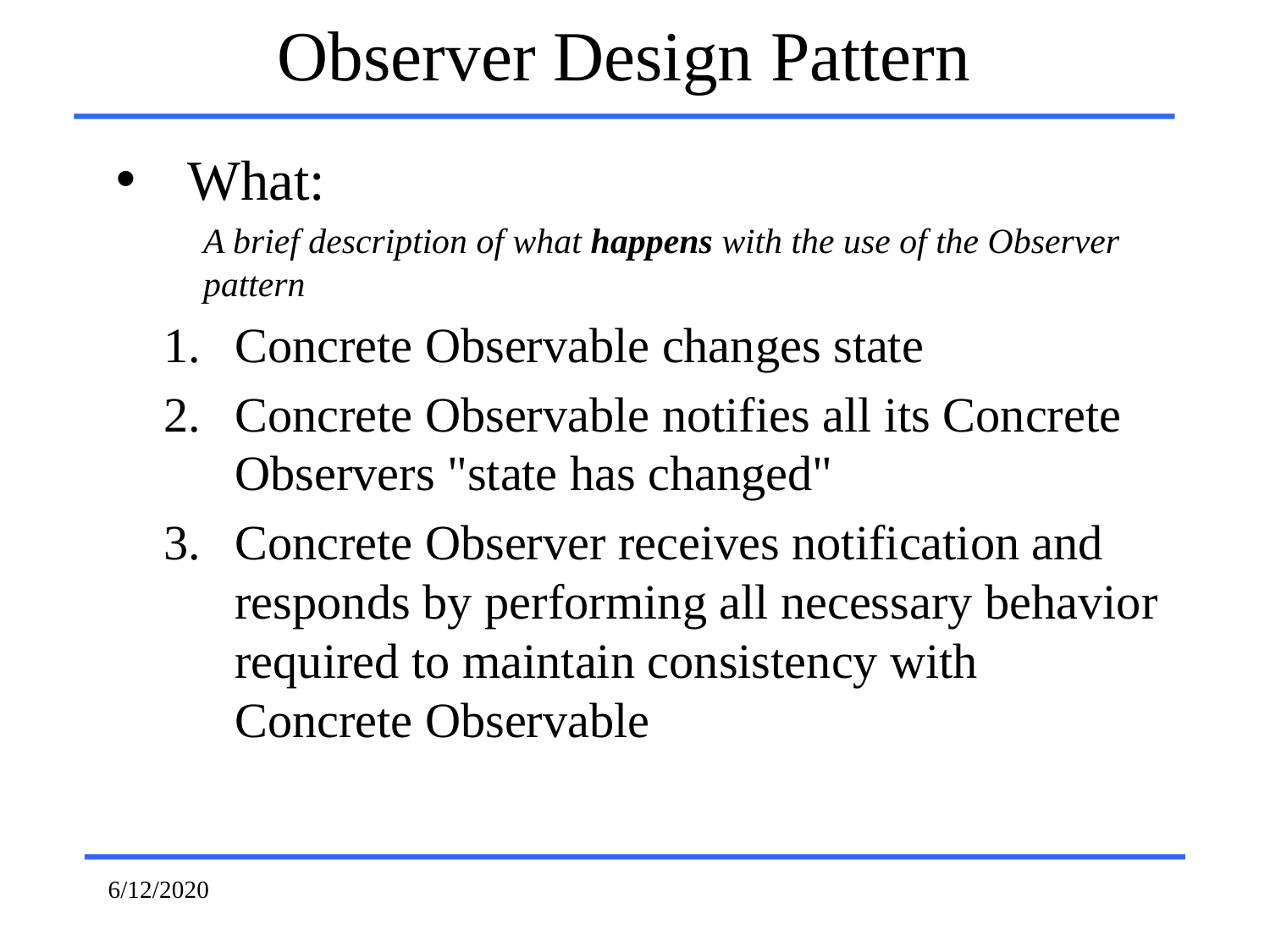

# Observer Design Pattern
What:
A brief description of what happens with the use of the Observer pattern
Concrete Observable changes state
Concrete Observable notifies all its Concrete Observers "state has changed"
Concrete Observer receives notification and responds by performing all necessary behavior required to maintain consistency with Concrete Observable

6/12/2020